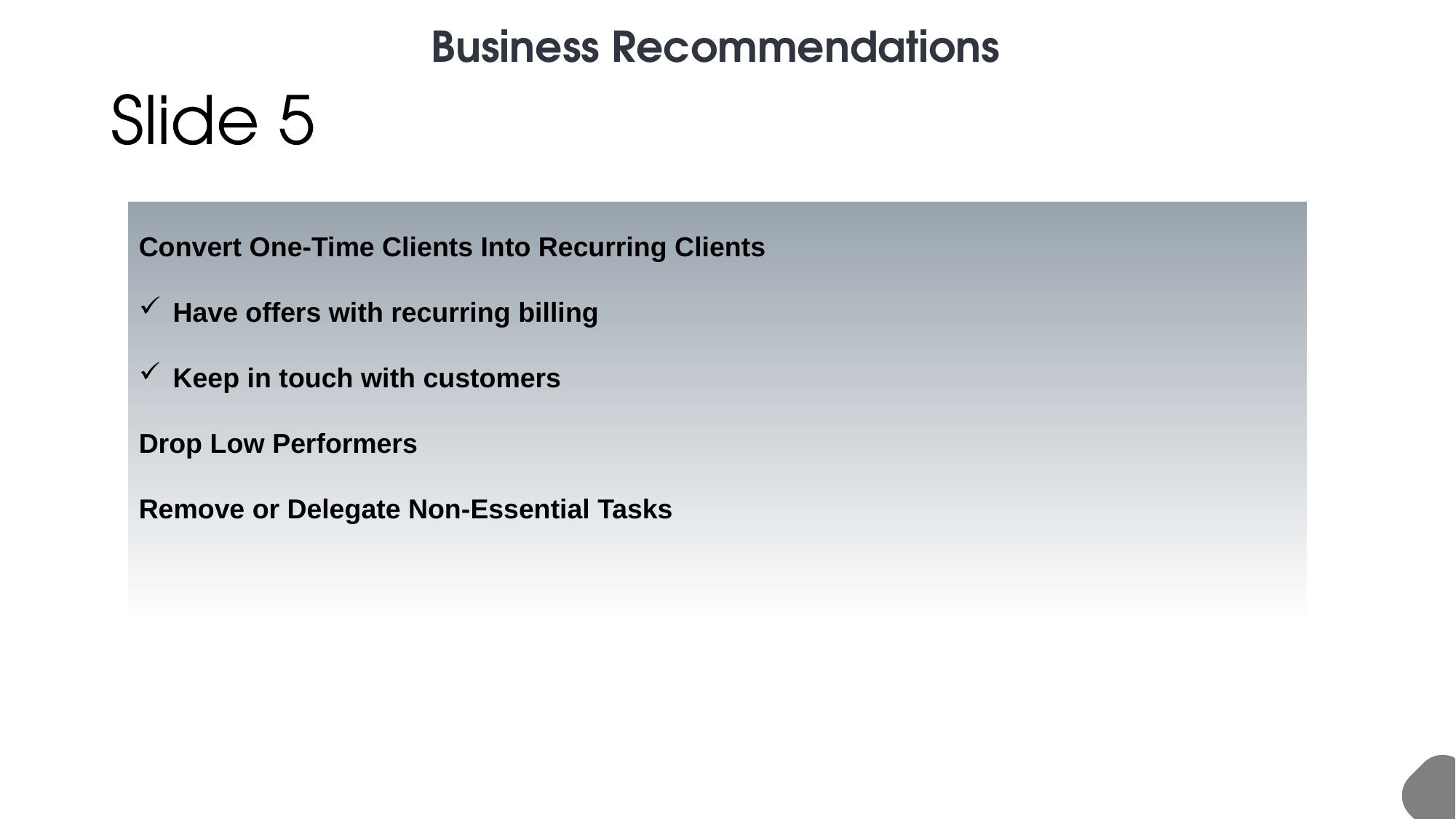

Business Recommendations
# Slide 5

Convert One-Time Clients Into Recurring Clients
Have offers with recurring billing
Keep in touch with customers
Drop Low Performers
Remove or Delegate Non-Essential Tasks